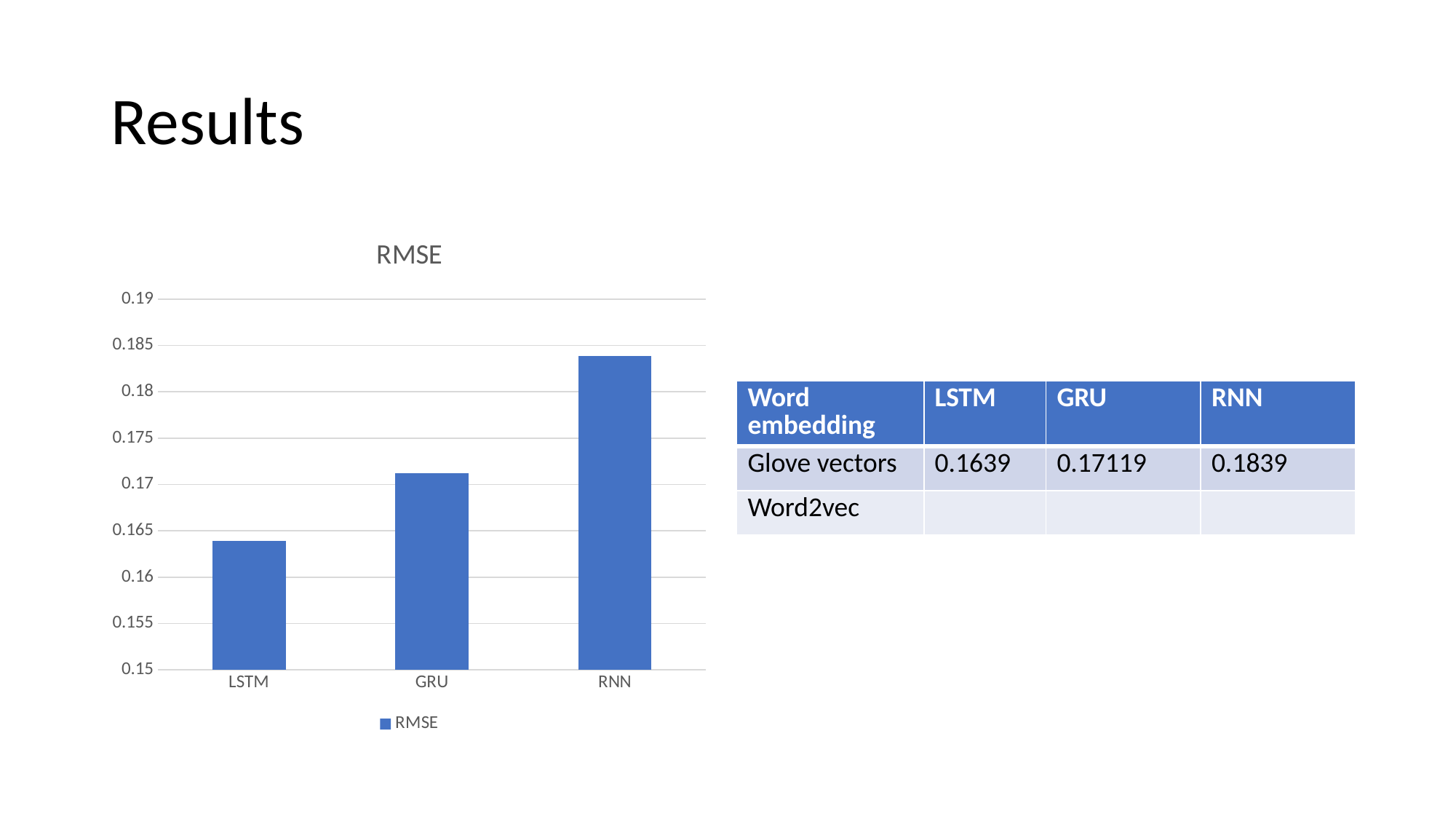

# Results

### Chart:

| Category | RMSE |
|---|---|
| LSTM | 0.1639 |
| GRU | 0.17119 |
| RNN | 0.1839 |
| Word embedding | LSTM | GRU | RNN |
| --- | --- | --- | --- |
| Glove vectors | 0.1639 | 0.17119 | 0.1839 |
| Word2vec |  |  |  |